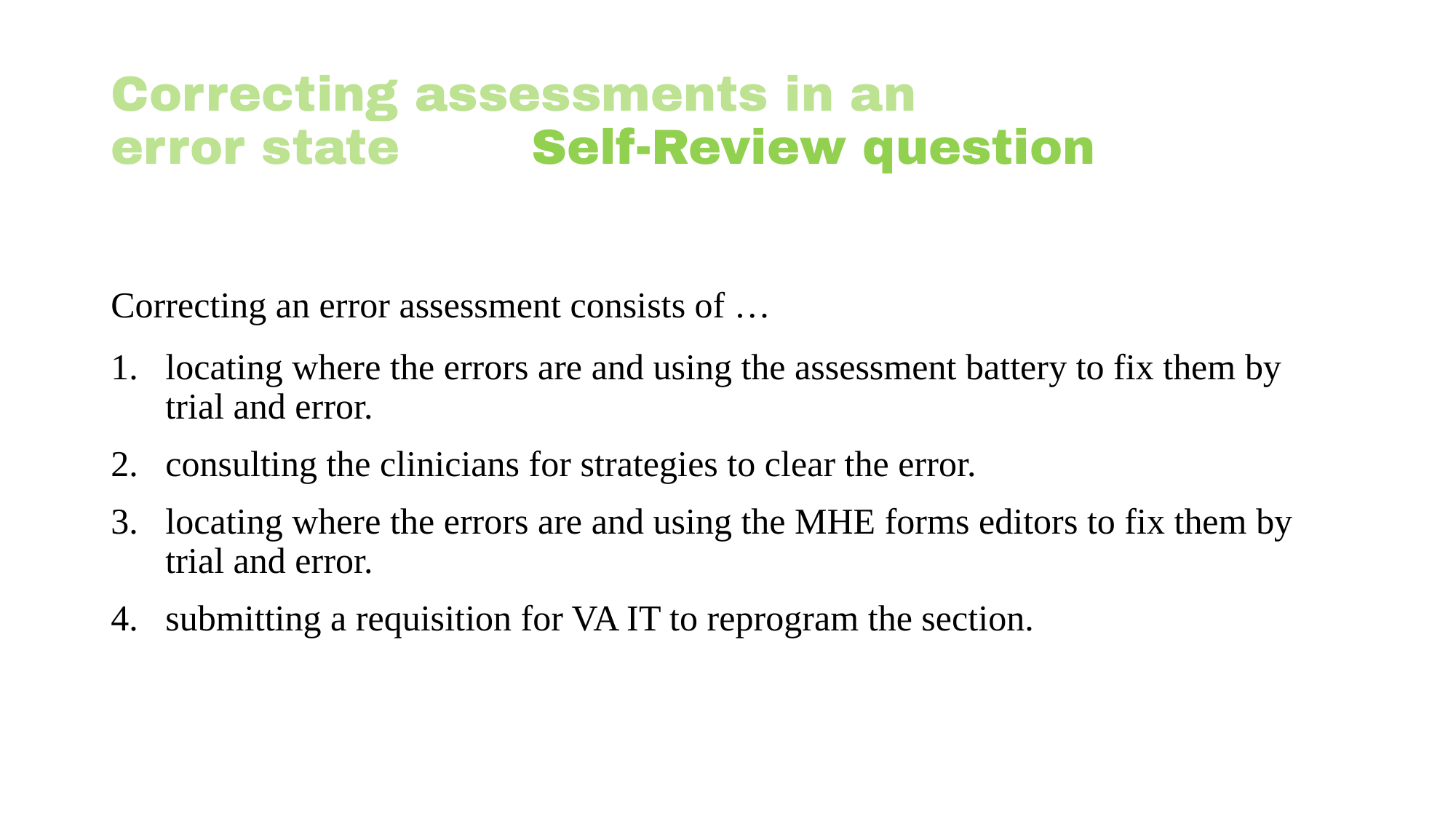

# Correcting assessments in an error state        Self-Review question
Correcting an error assessment consists of …
locating where the errors are and using the assessment battery to fix them by trial and error.
consulting the clinicians for strategies to clear the error.
locating where the errors are and using the MHE forms editors to fix them by trial and error.
submitting a requisition for VA IT to reprogram the section.